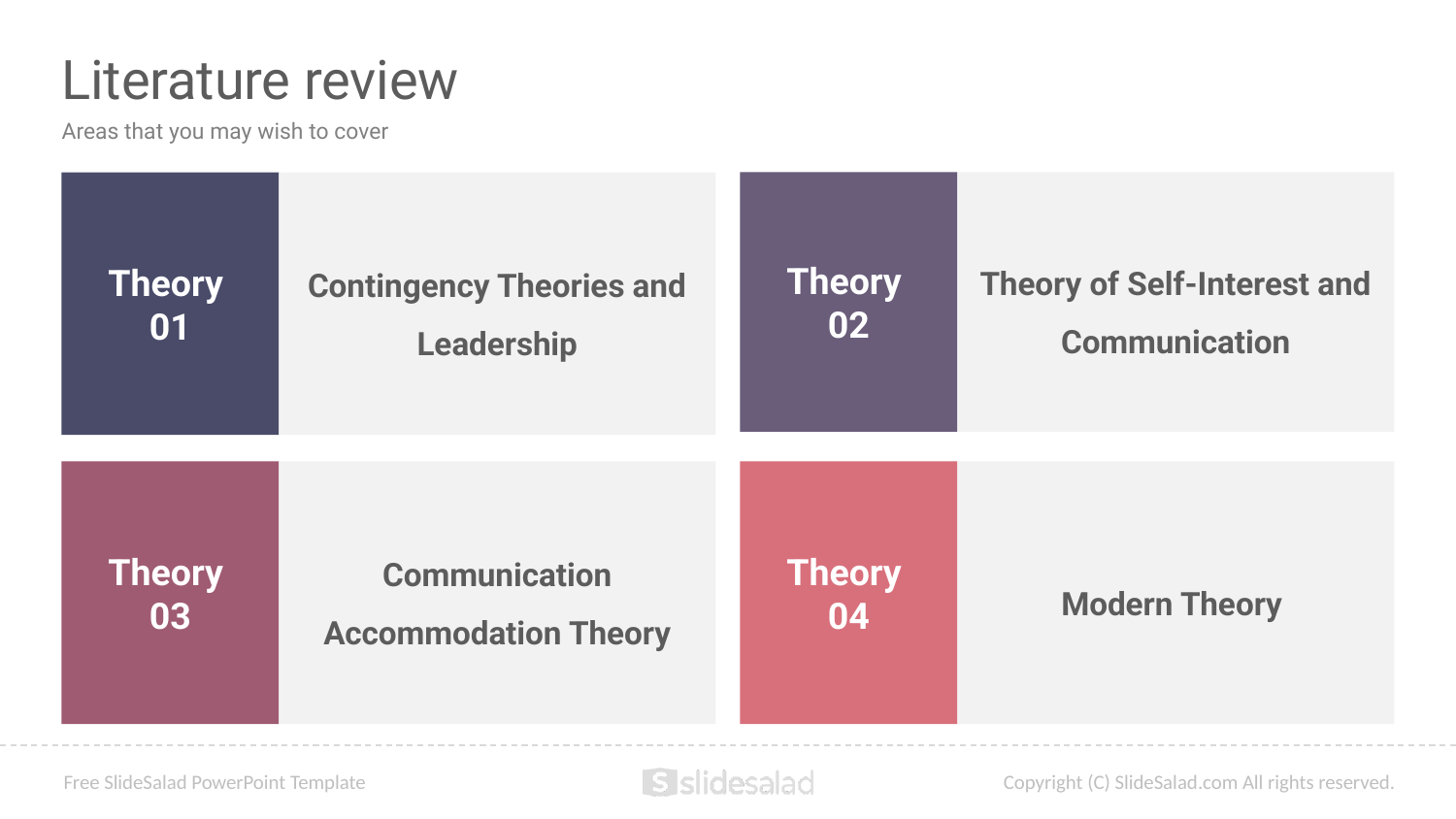

# Literature review
Areas that you may wish to cover
Theory
01
Contingency Theories and Leadership
Theory
02
Theory of Self-Interest and Communication
Theory
03
Communication Accommodation Theory
Theory
04
Modern Theory